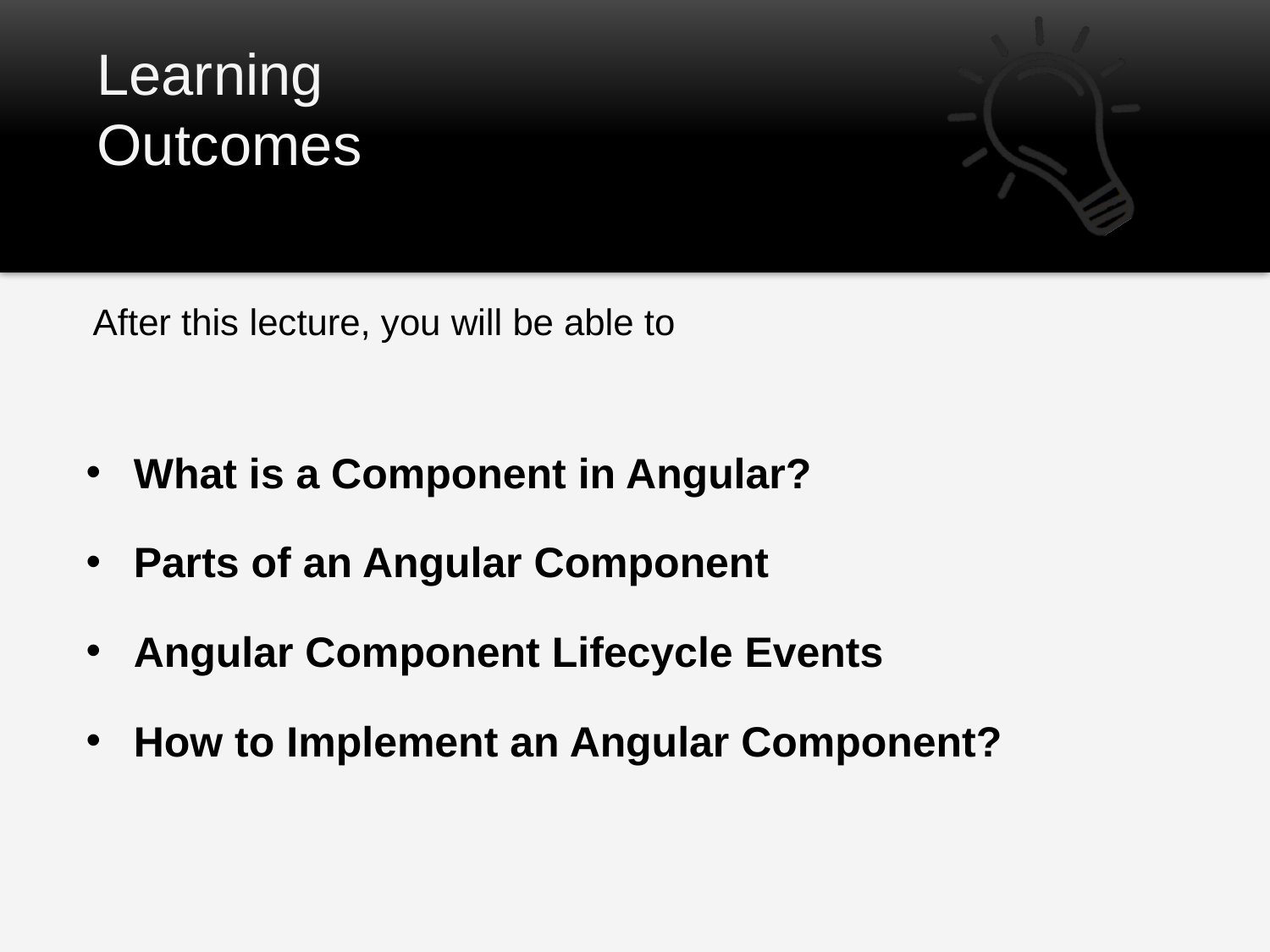

What is a Component in Angular?
Parts of an Angular Component
Angular Component Lifecycle Events
How to Implement an Angular Component?